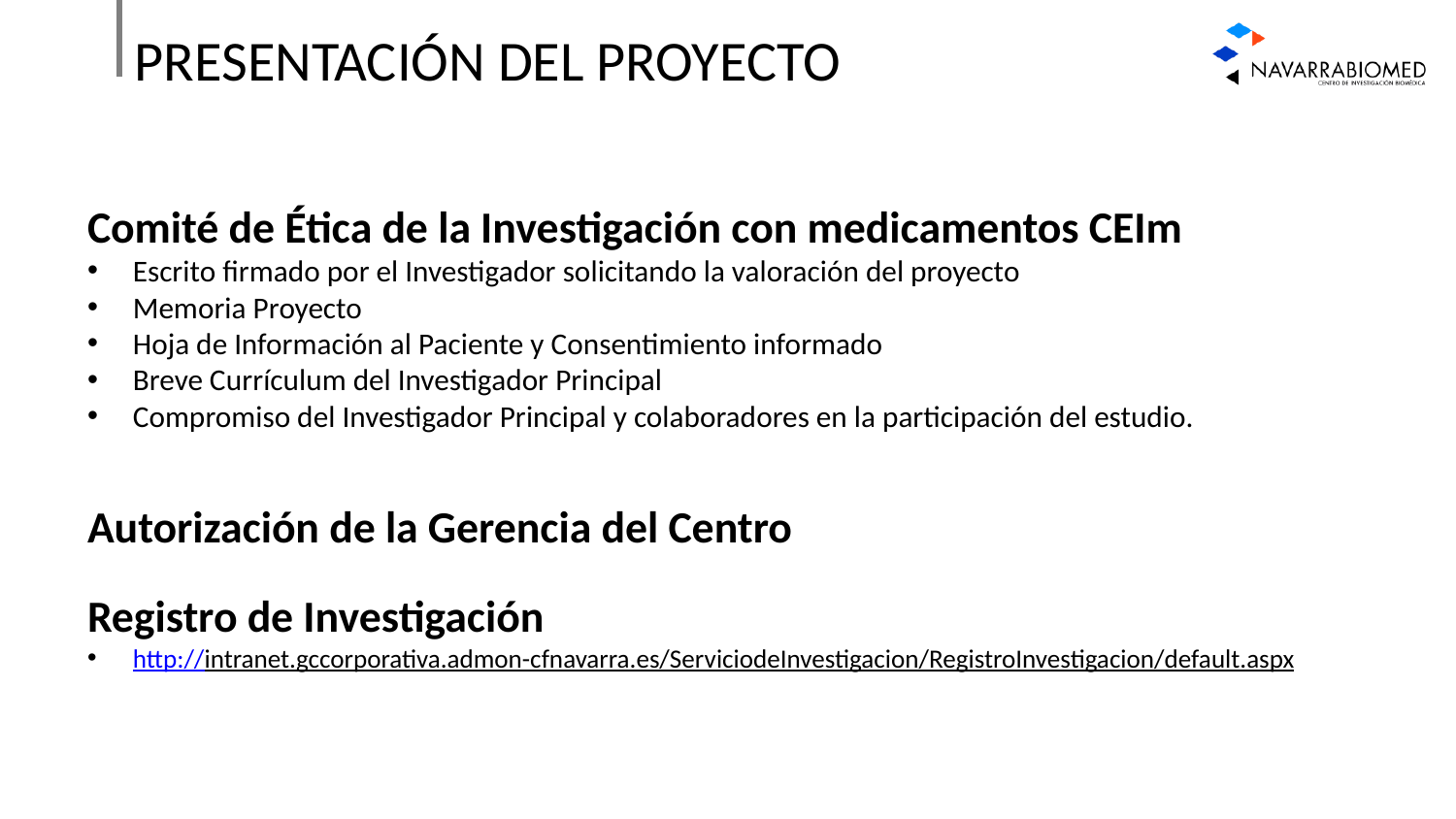

# PRESENTACIÓN DEL PROYECTO
Comité de Ética de la Investigación con medicamentos CEIm
Escrito firmado por el Investigador solicitando la valoración del proyecto
Memoria Proyecto
Hoja de Información al Paciente y Consentimiento informado
Breve Currículum del Investigador Principal
Compromiso del Investigador Principal y colaboradores en la participación del estudio.

Autorización de la Gerencia del Centro

Registro de Investigación
http://intranet.gccorporativa.admon-cfnavarra.es/ServiciodeInvestigacion/RegistroInvestigacion/default.aspx